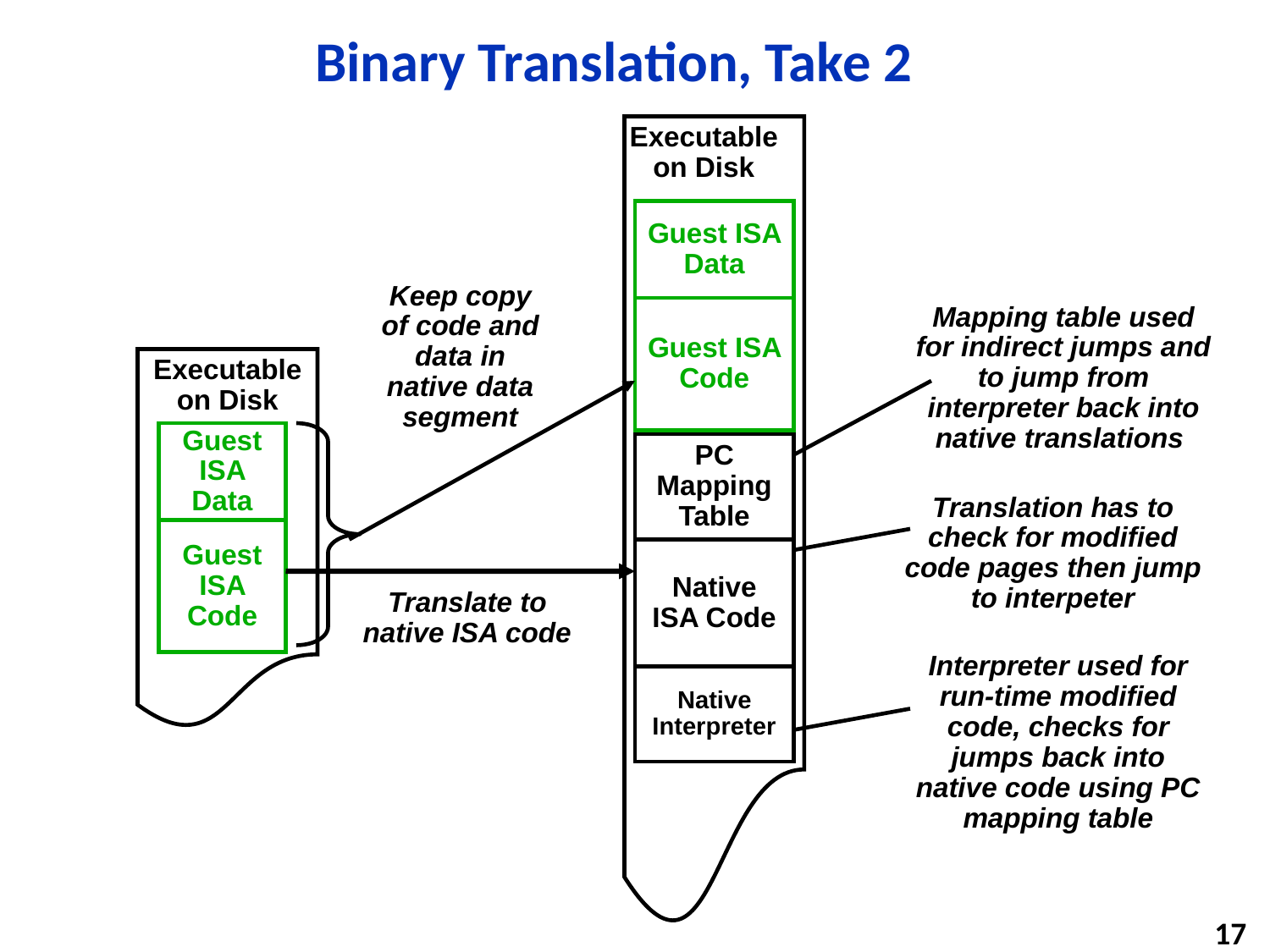

# Binary Translation, Take 2
Executable on Disk

Guest ISA Data
Guest ISA Code
PC Mapping Table
Native ISA Code
Native Interpreter
Keep copy of code and data in native data segment
Mapping table used for indirect jumps and to jump from interpreter back into native translations

Translation has to check for modified code pages then jump to interpeter

Translate to native ISA code
Interpreter used for run-time modified code, checks for jumps back into native code using PC mapping table

Executable on Disk
Guest ISA Data
Guest ISA Code
17